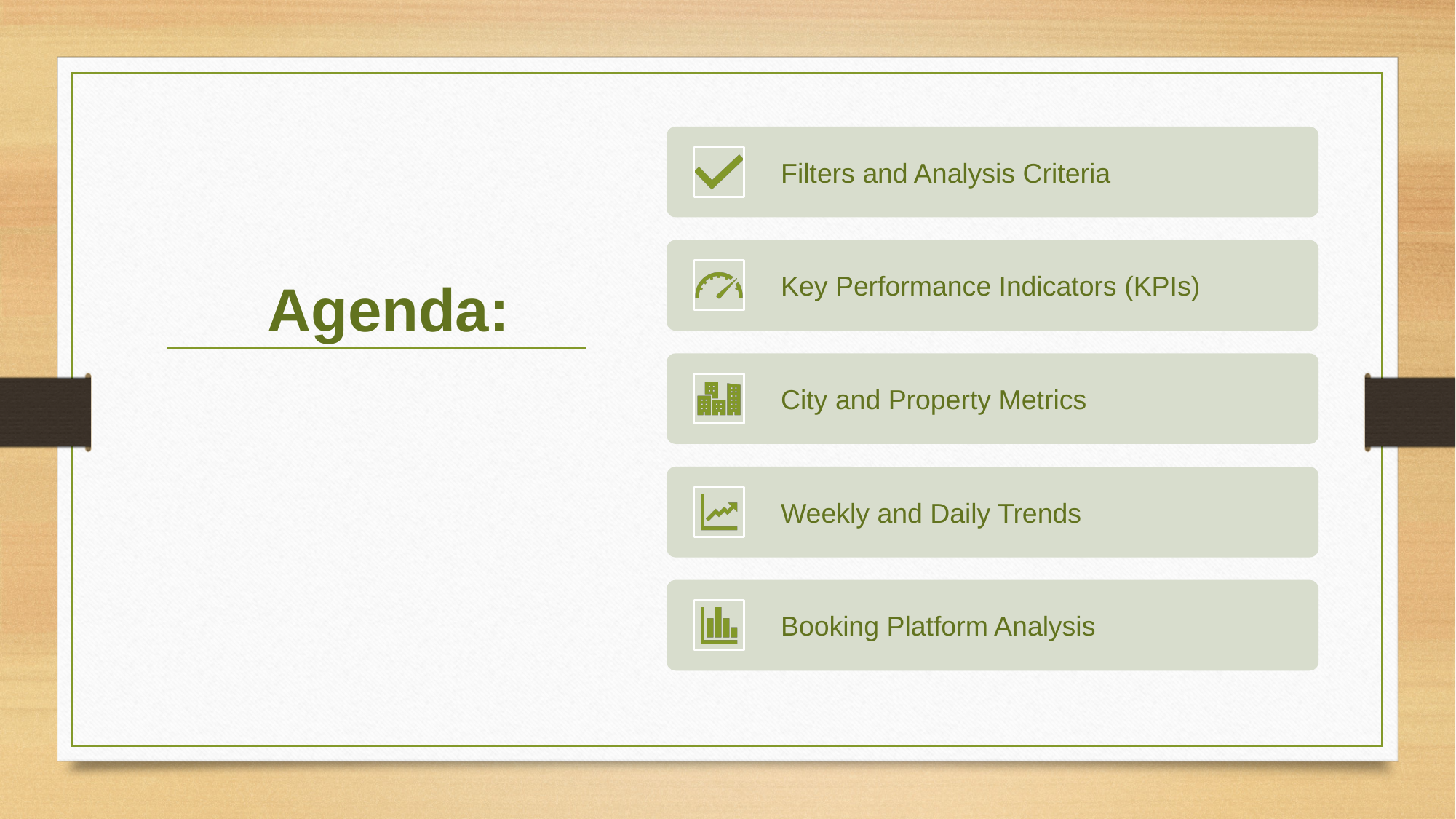

Filters and Analysis Criteria
Key Performance Indicators (KPIs)
City and Property Metrics
Weekly and Daily Trends
Booking Platform Analysis
Agenda: